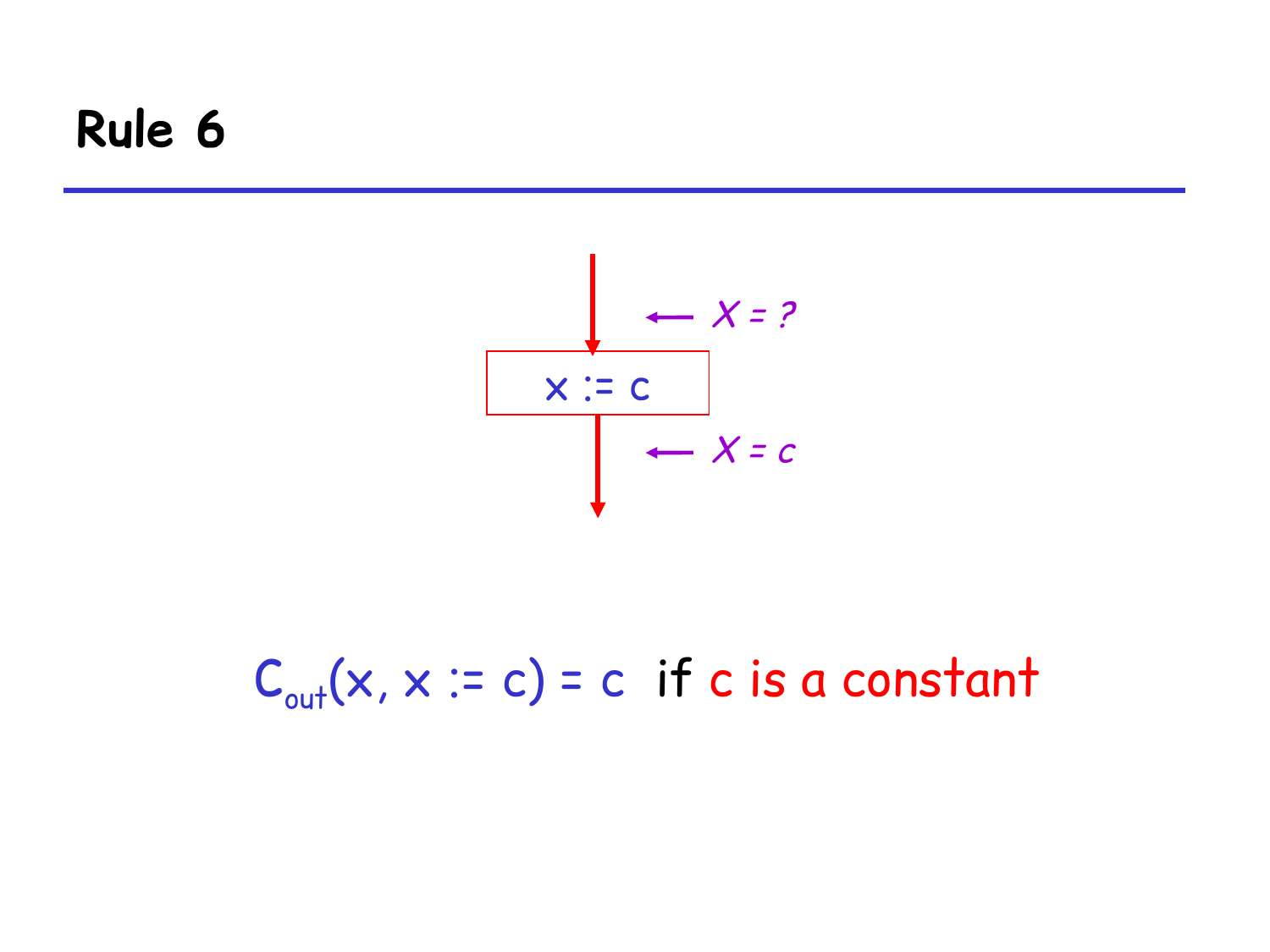

# Rule 6
X = ?

x := c
X = c

 Cout(x, x := c) = c  if c is a constant

50